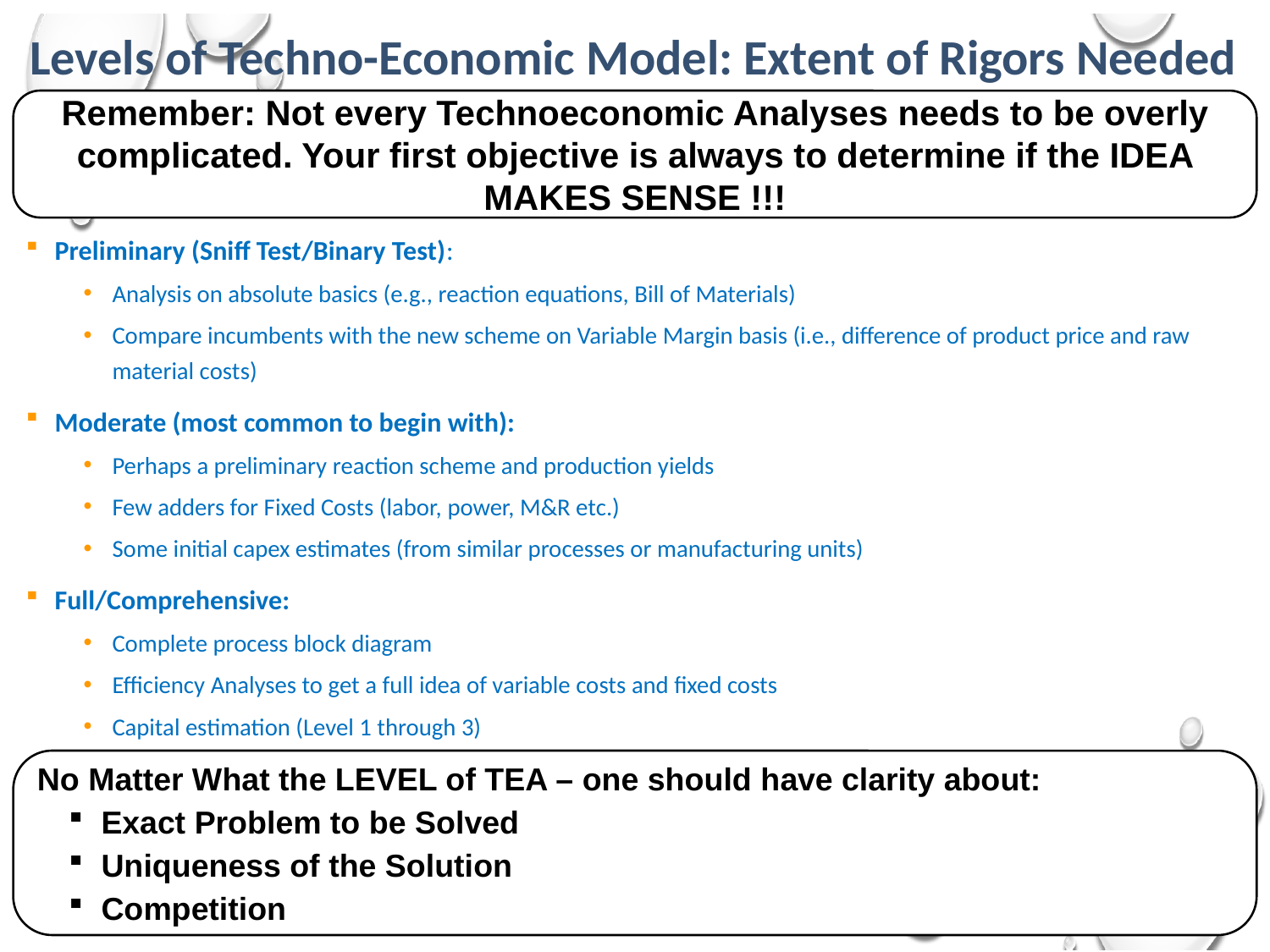

# Levels of Techno-Economic Model: Extent of Rigors Needed
Remember: Not every Technoeconomic Analyses needs to be overly complicated. Your first objective is always to determine if the IDEA MAKES SENSE !!!
Preliminary (Sniff Test/Binary Test):
Analysis on absolute basics (e.g., reaction equations, Bill of Materials)
Compare incumbents with the new scheme on Variable Margin basis (i.e., difference of product price and raw material costs)
Moderate (most common to begin with):
Perhaps a preliminary reaction scheme and production yields
Few adders for Fixed Costs (labor, power, M&R etc.)
Some initial capex estimates (from similar processes or manufacturing units)
Full/Comprehensive:
Complete process block diagram
Efficiency Analyses to get a full idea of variable costs and fixed costs
Capital estimation (Level 1 through 3)
No Matter What the LEVEL of TEA – one should have clarity about:
Exact Problem to be Solved
Uniqueness of the Solution
Competition